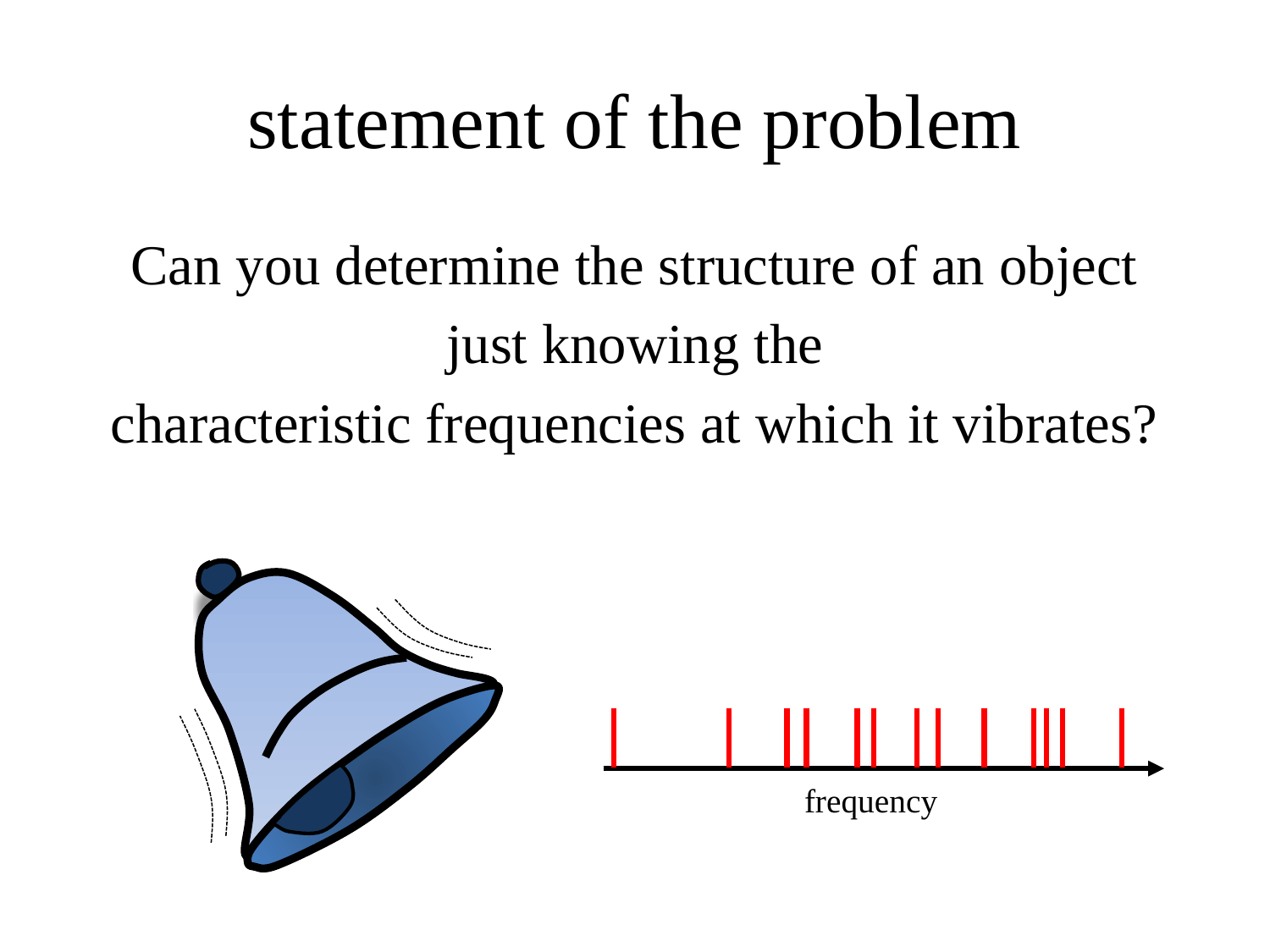

# statement of the problem
Can you determine the structure of an object
just knowing the
characteristic frequencies at which it vibrates?

frequency